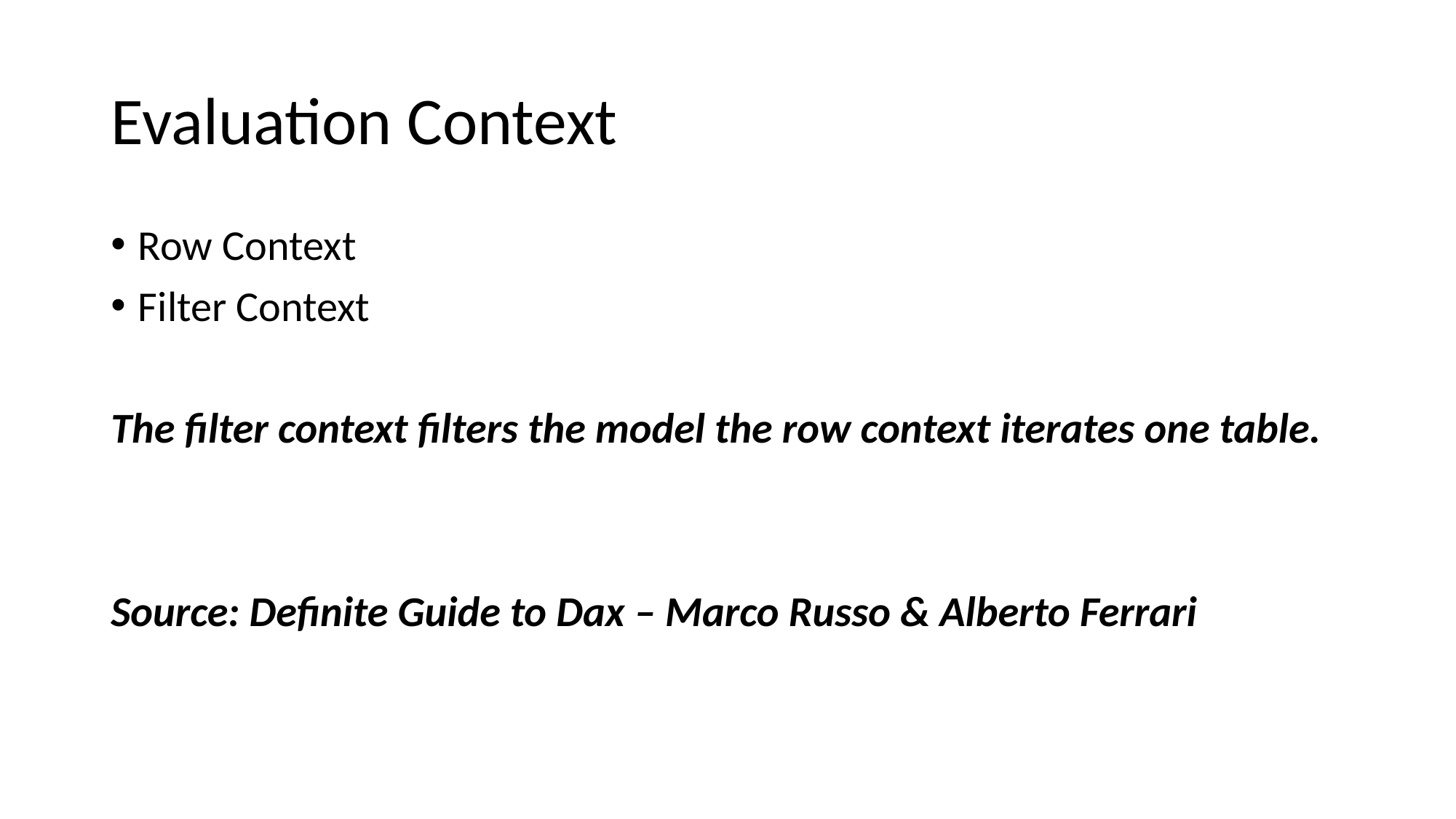

# Evaluation Context
Row Context
Filter Context

The filter context filters the model the row context iterates one table.

Source: Definite Guide to Dax – Marco Russo & Alberto Ferrari